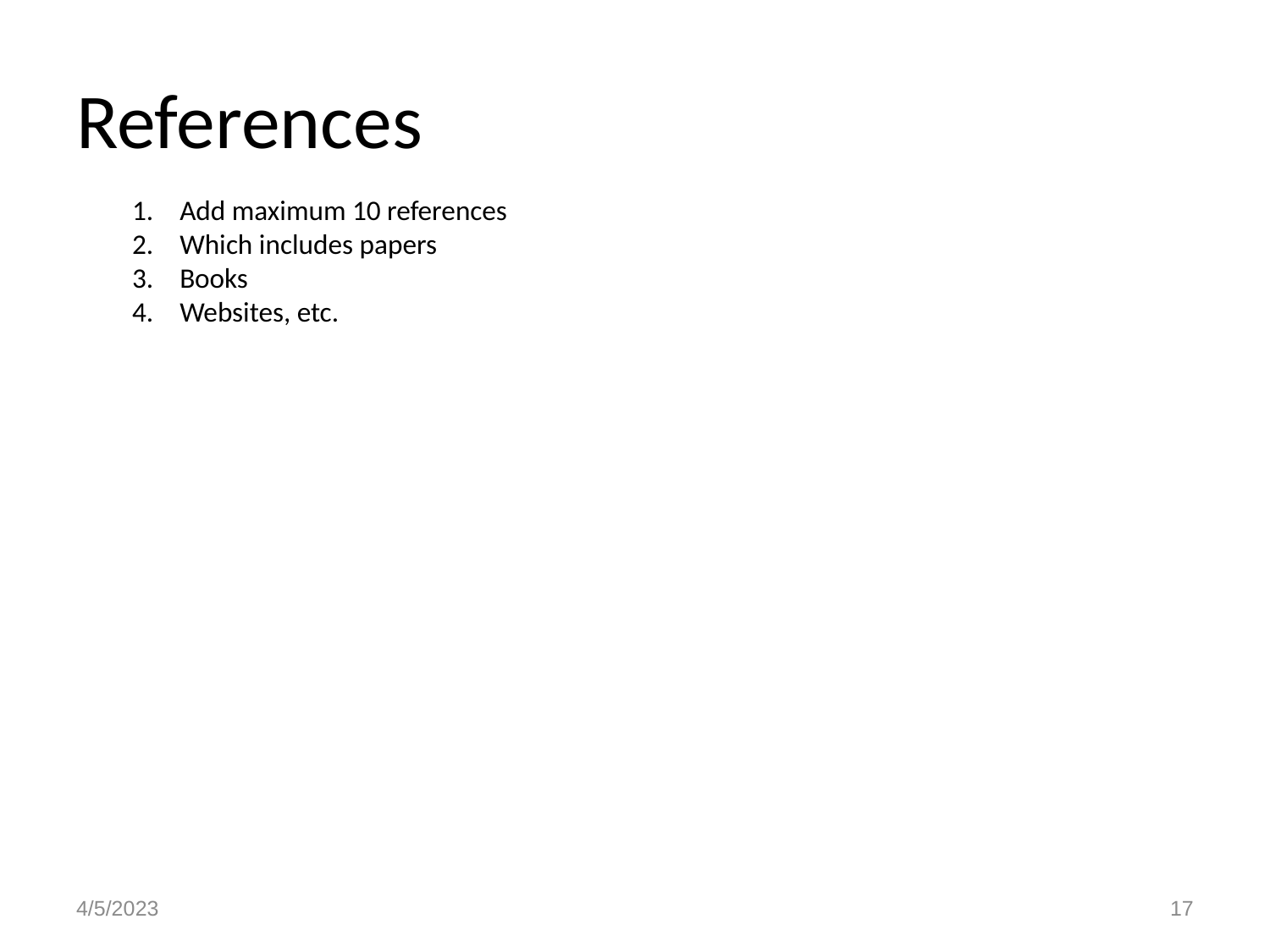

# References
Add maximum 10 references
Which includes papers
Books
Websites, etc.
4/5/2023
17